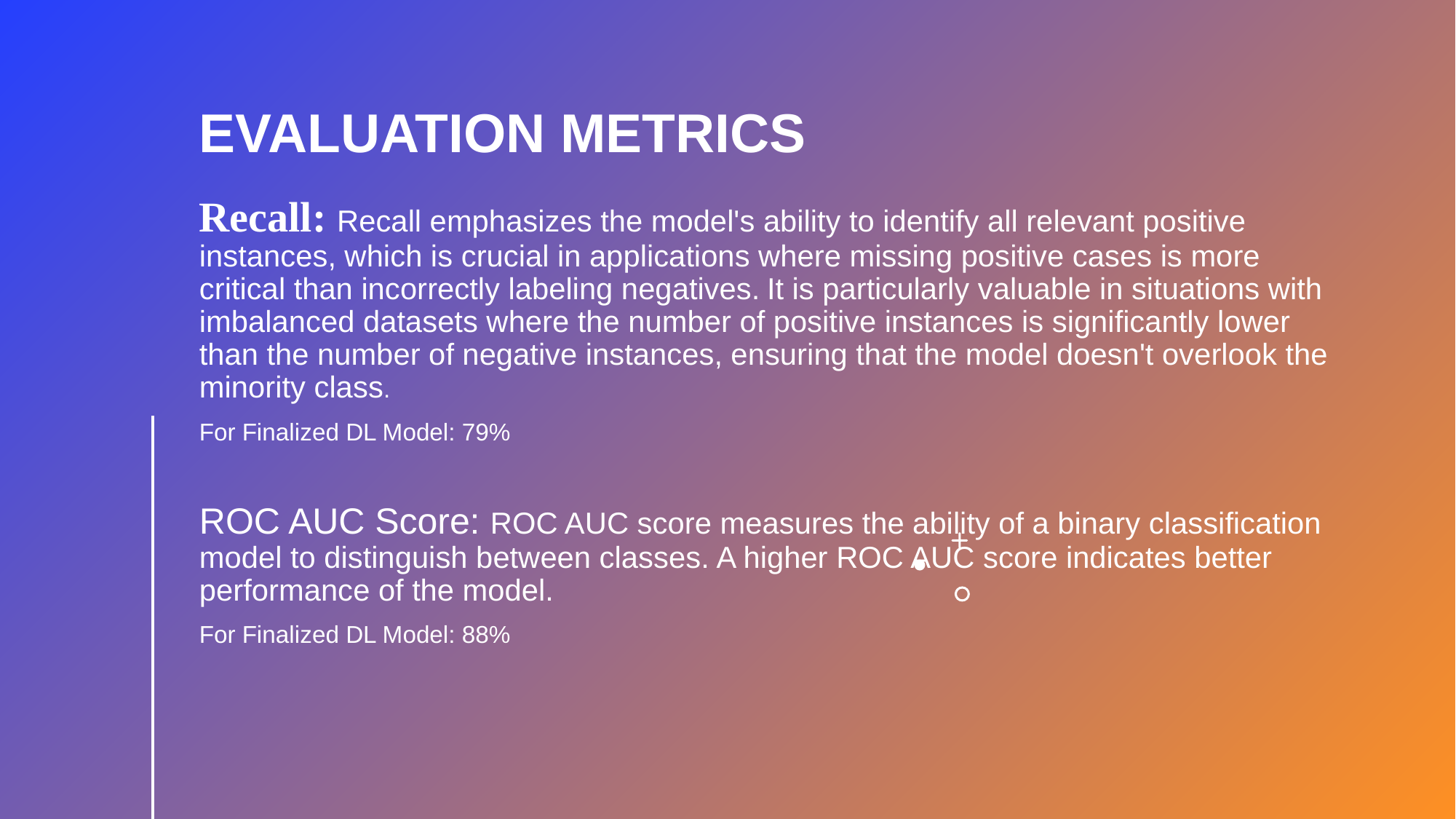

# EVALUATION METRICS
Recall: Recall emphasizes the model's ability to identify all relevant positive instances, which is crucial in applications where missing positive cases is more critical than incorrectly labeling negatives. It is particularly valuable in situations with imbalanced datasets where the number of positive instances is significantly lower than the number of negative instances, ensuring that the model doesn't overlook the minority class.
For Finalized DL Model: 79%

ROC AUC Score: ROC AUC score measures the ability of a binary classification model to distinguish between classes. A higher ROC AUC score indicates better performance of the model.
For Finalized DL Model: 88%